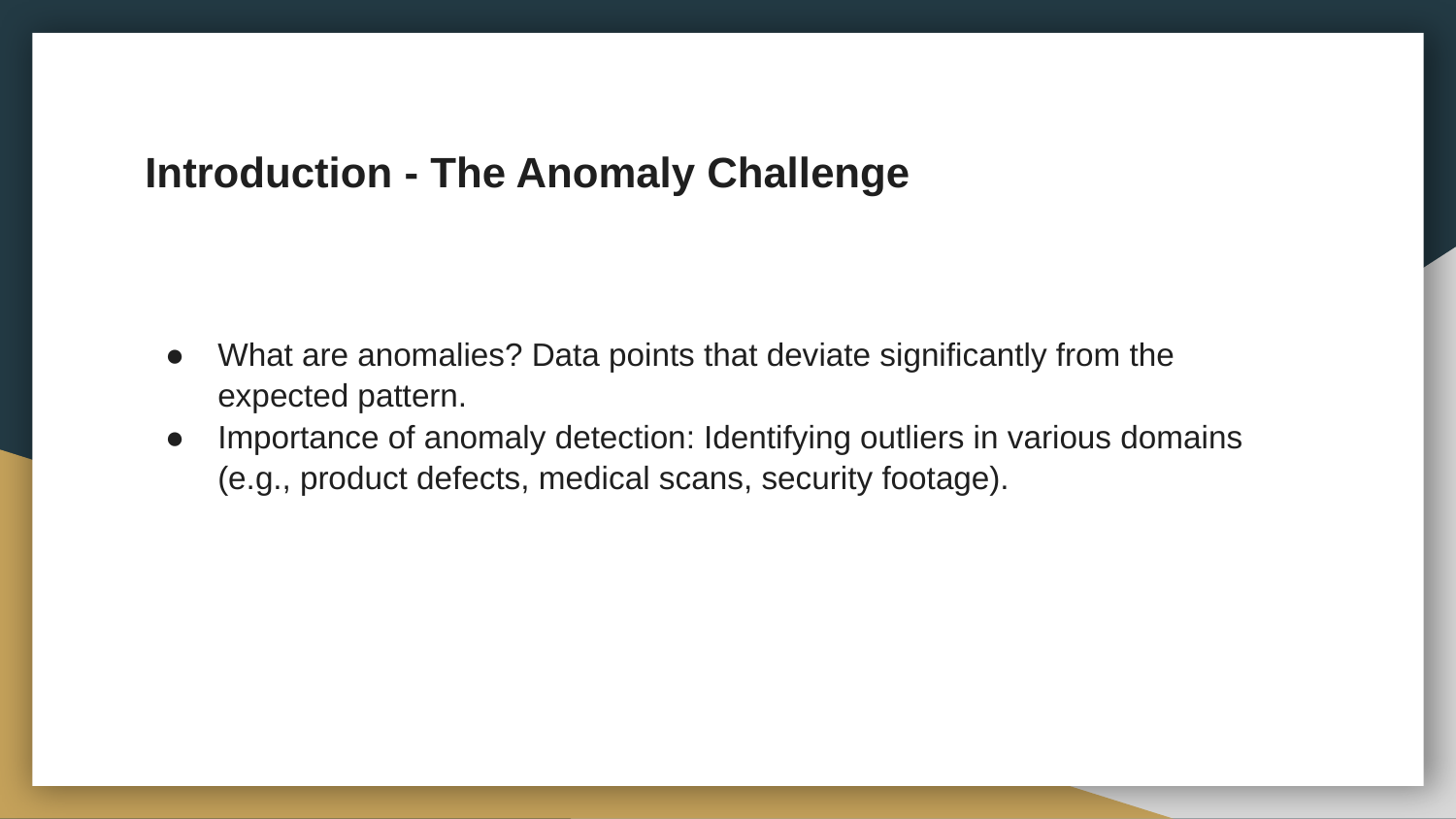

# Introduction - The Anomaly Challenge
What are anomalies? Data points that deviate significantly from the expected pattern.
Importance of anomaly detection: Identifying outliers in various domains (e.g., product defects, medical scans, security footage).